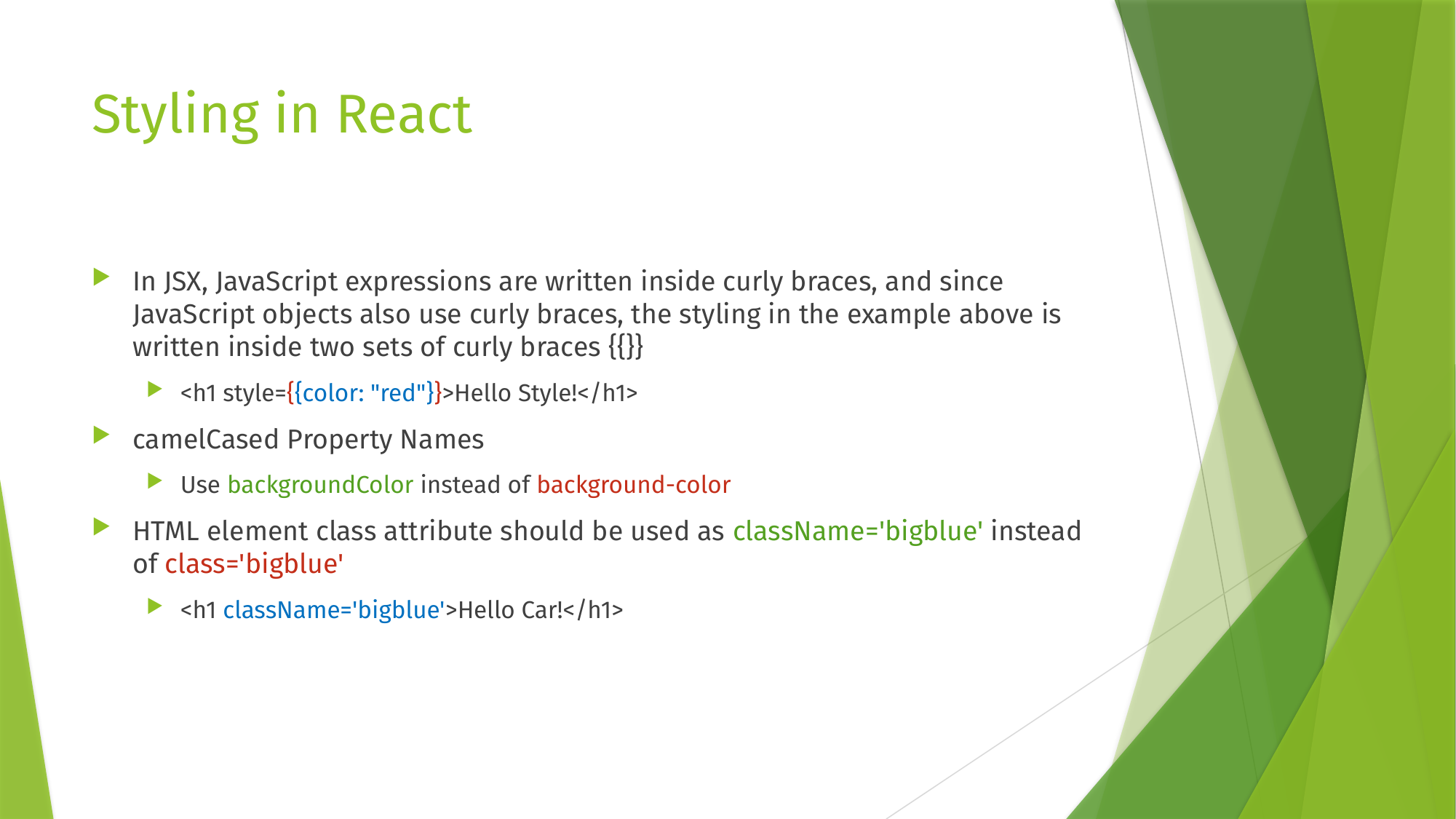

# Styling in React
In JSX, JavaScript expressions are written inside curly braces, and since JavaScript objects also use curly braces, the styling in the example above is written inside two sets of curly braces {{}}
<h1 style={{color: "red"}}>Hello Style!</h1>
camelCased Property Names
Use backgroundColor instead of background-color
HTML element class attribute should be used as className='bigblue' instead of class='bigblue'
<h1 className='bigblue'>Hello Car!</h1>